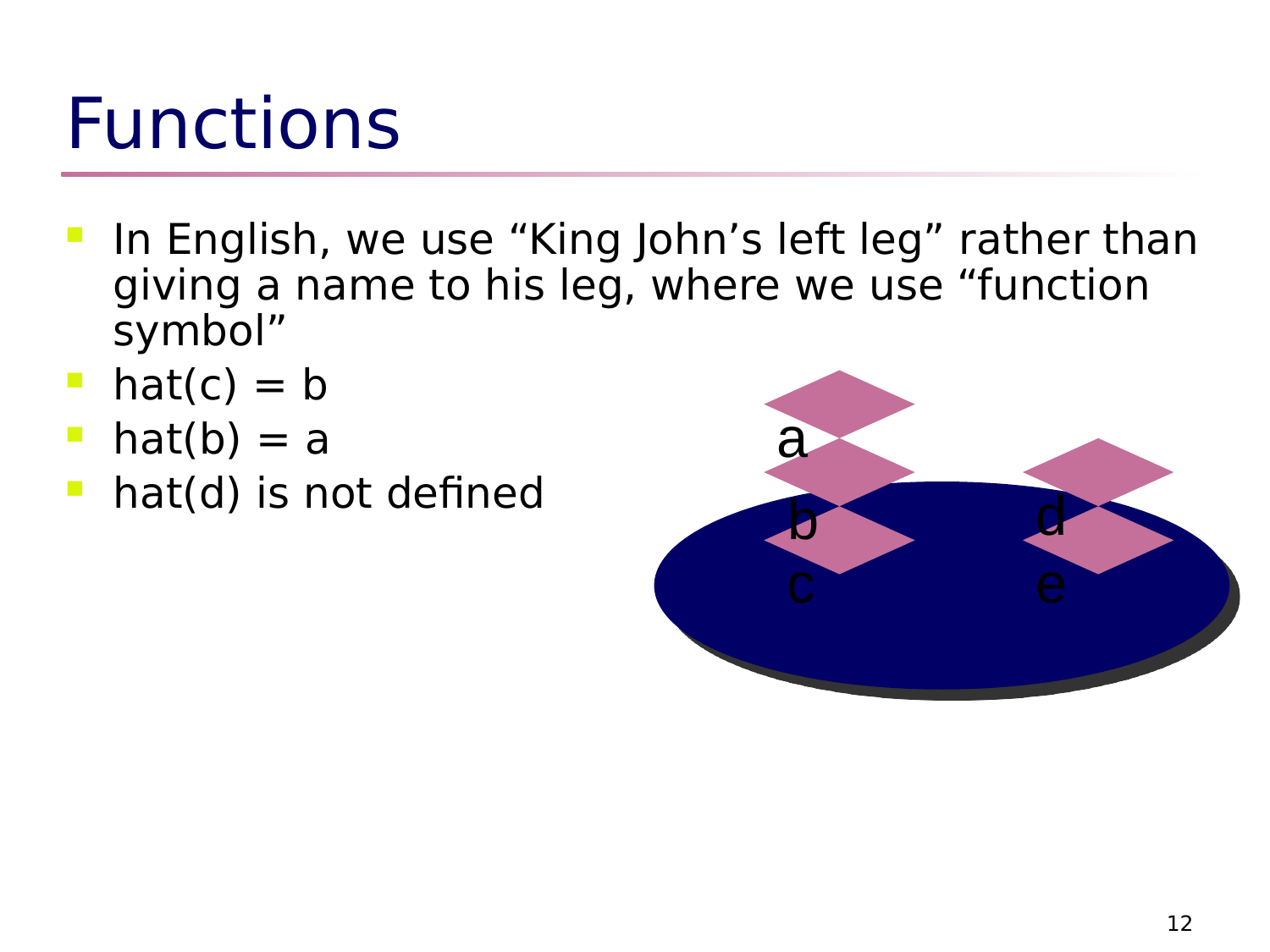

# Functions
In English, we use “King John’s left leg” rather than giving a name to his leg, where we use “function symbol”
hat(c) = b
hat(b) = a
hat(d) is not defined

a

d
b

c
e
12